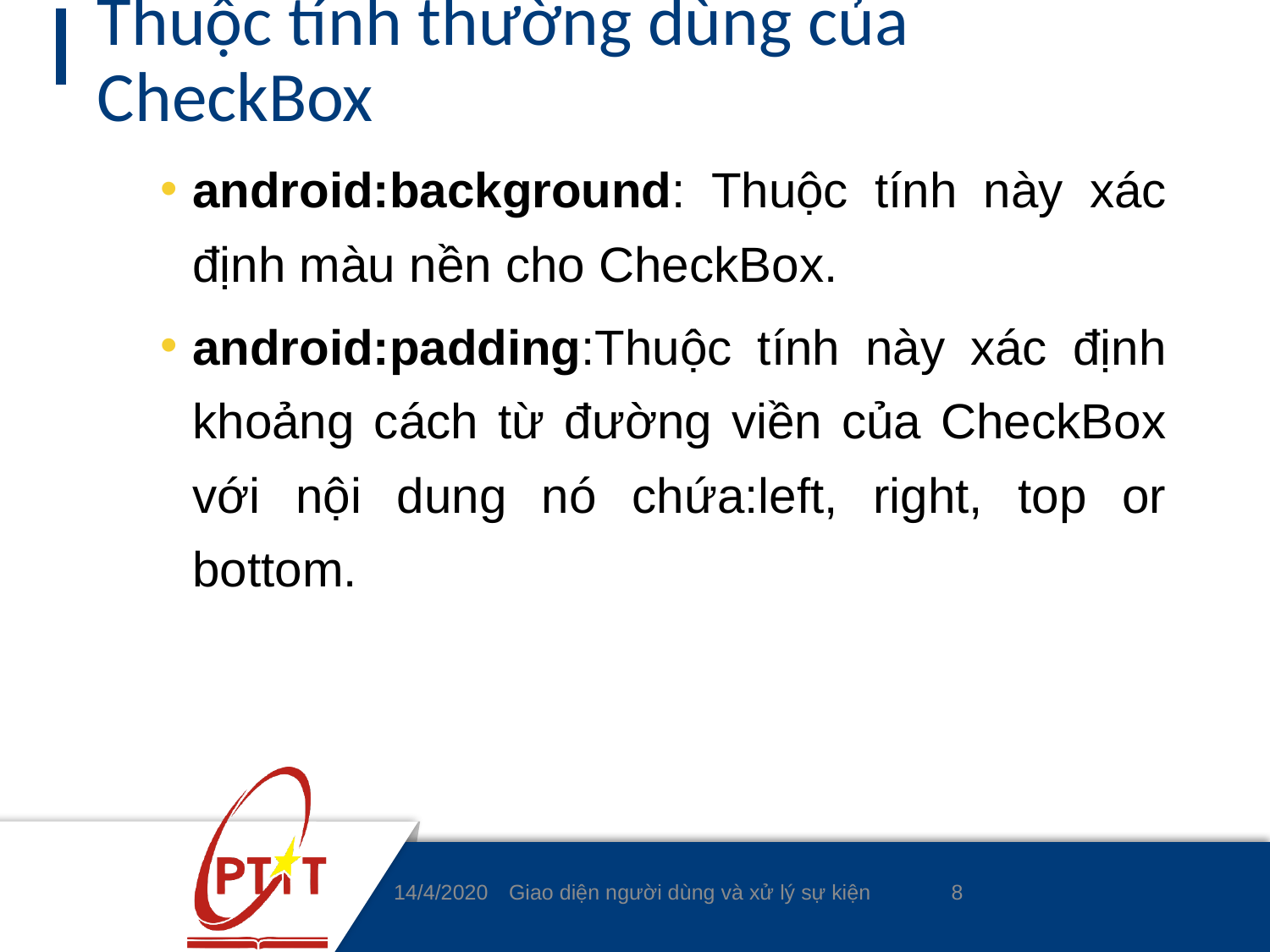

# Thuộc tính thường dùng của CheckBox
android:background: Thuộc tính này xác định màu nền cho CheckBox.
android:padding:Thuộc tính này xác định khoảng cách từ đường viền của CheckBox với nội dung nó chứa:left, right, top or bottom.

8
14/4/2020
Giao diện người dùng và xử lý sự kiện